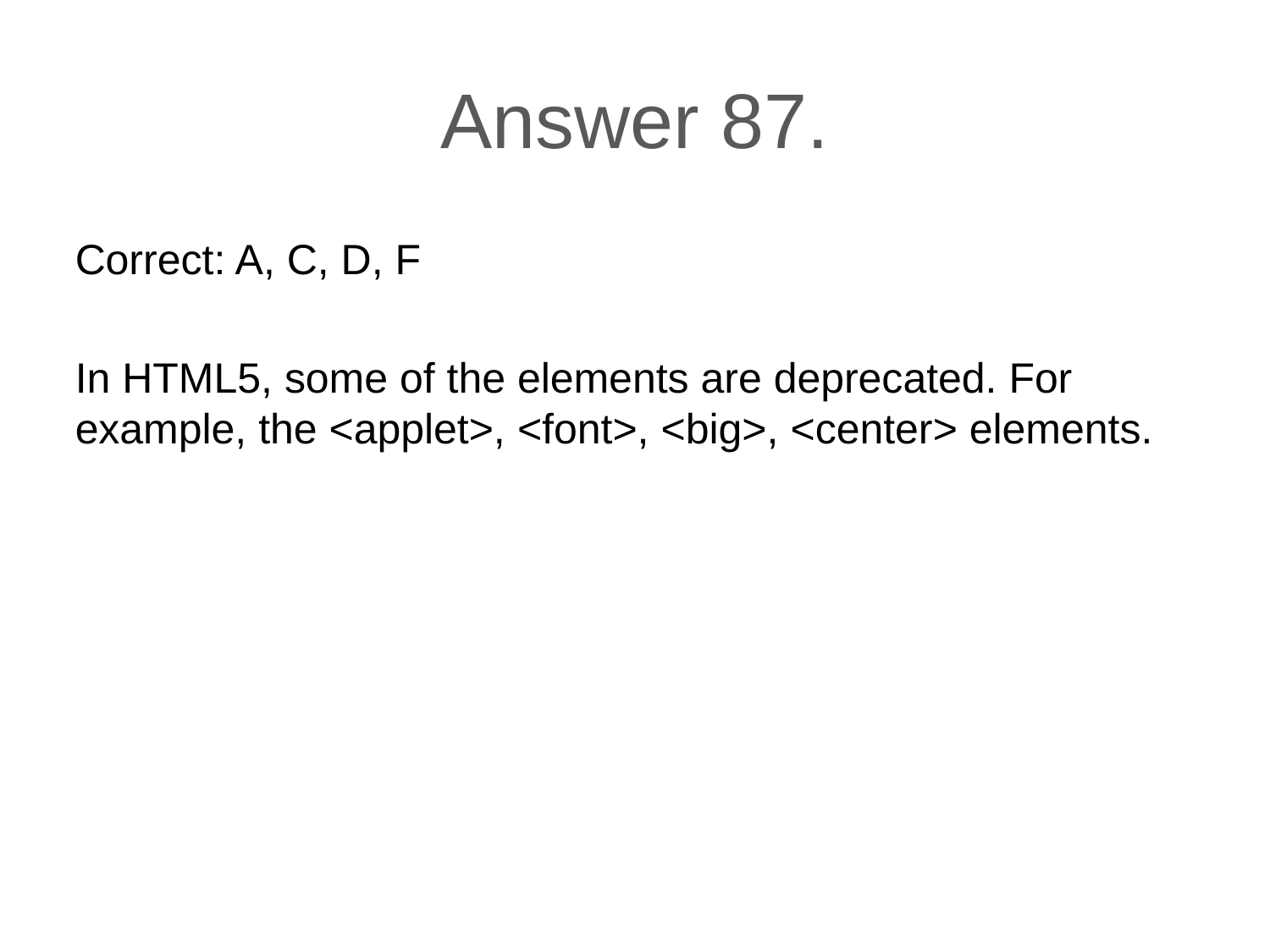

# Answer 87.
Correct: A, C, D, F

In HTML5, some of the elements are deprecated. For example, the <applet>, <font>, <big>, <center> elements.